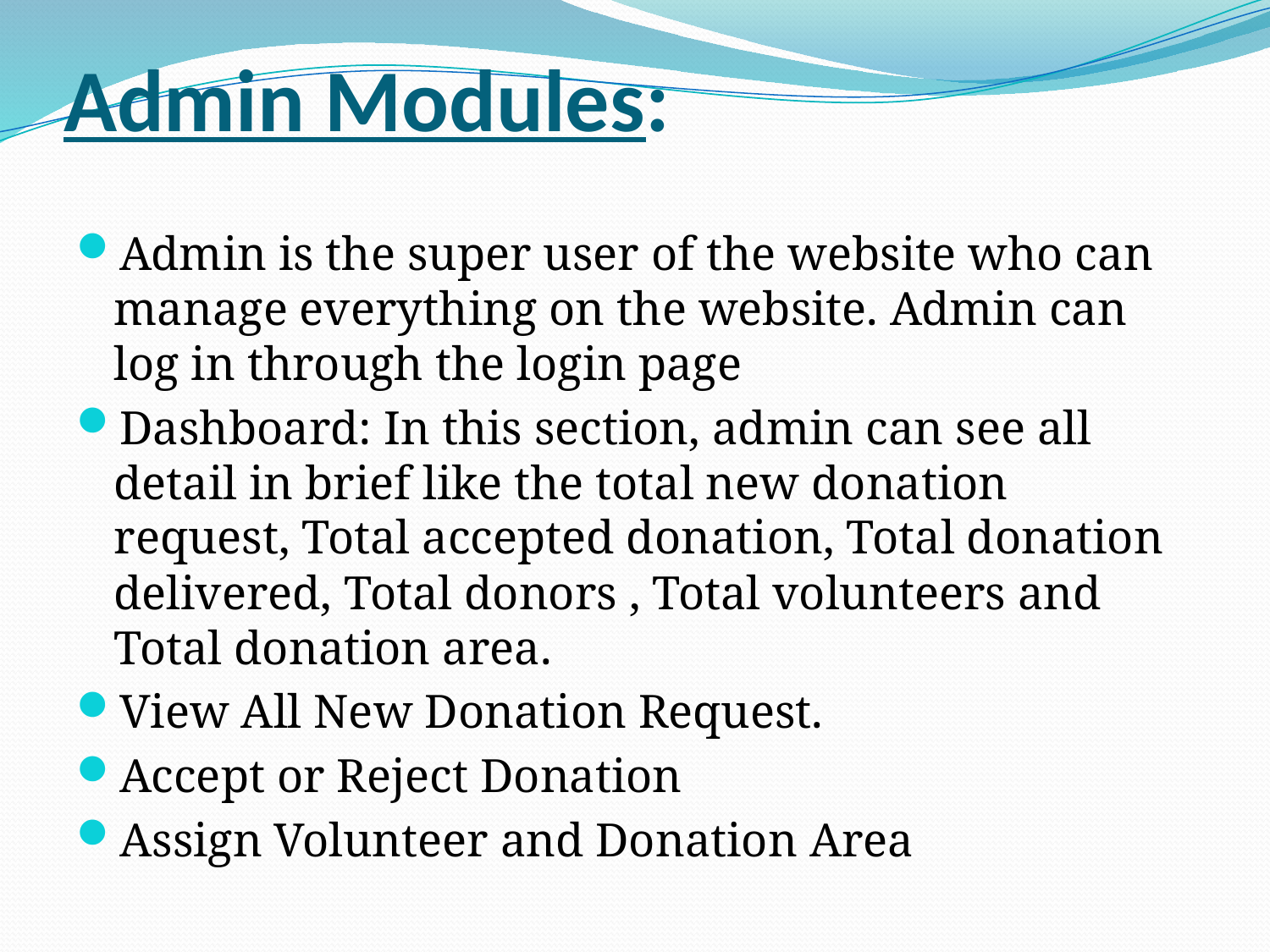

# Admin Modules:
Admin is the super user of the website who can manage everything on the website. Admin can log in through the login page
Dashboard: In this section, admin can see all detail in brief like the total new donation request, Total accepted donation, Total donation delivered, Total donors , Total volunteers and Total donation area.
View All New Donation Request.
Accept or Reject Donation
Assign Volunteer and Donation Area